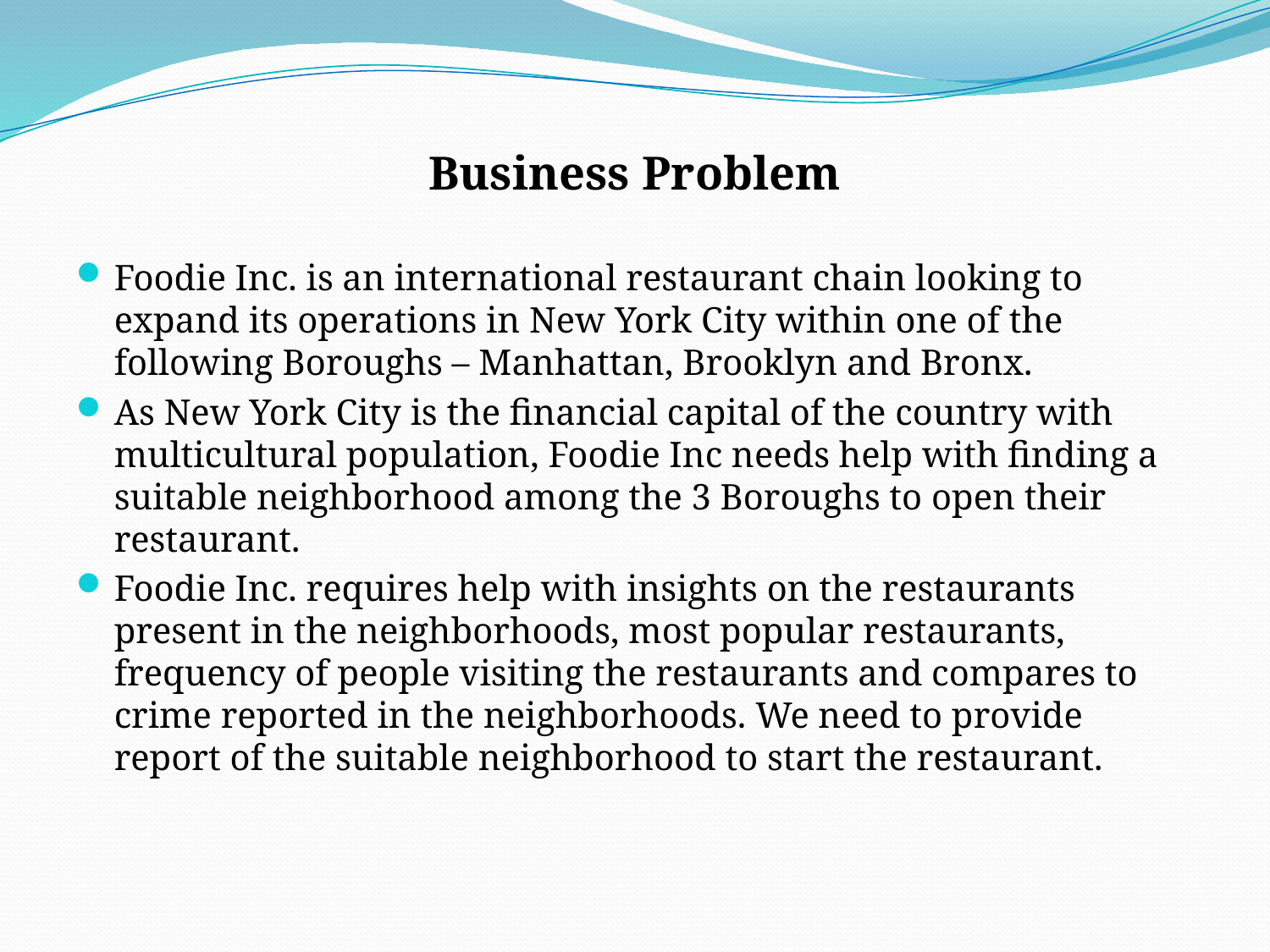

Business Problem

Foodie Inc. is an international restaurant chain looking to expand its operations in New York City within one of the following Boroughs – Manhattan, Brooklyn and Bronx.
As New York City is the financial capital of the country with multicultural population, Foodie Inc needs help with finding a suitable neighborhood among the 3 Boroughs to open their restaurant.
Foodie Inc. requires help with insights on the restaurants present in the neighborhoods, most popular restaurants, frequency of people visiting the restaurants and compares to crime reported in the neighborhoods. We need to provide report of the suitable neighborhood to start the restaurant.